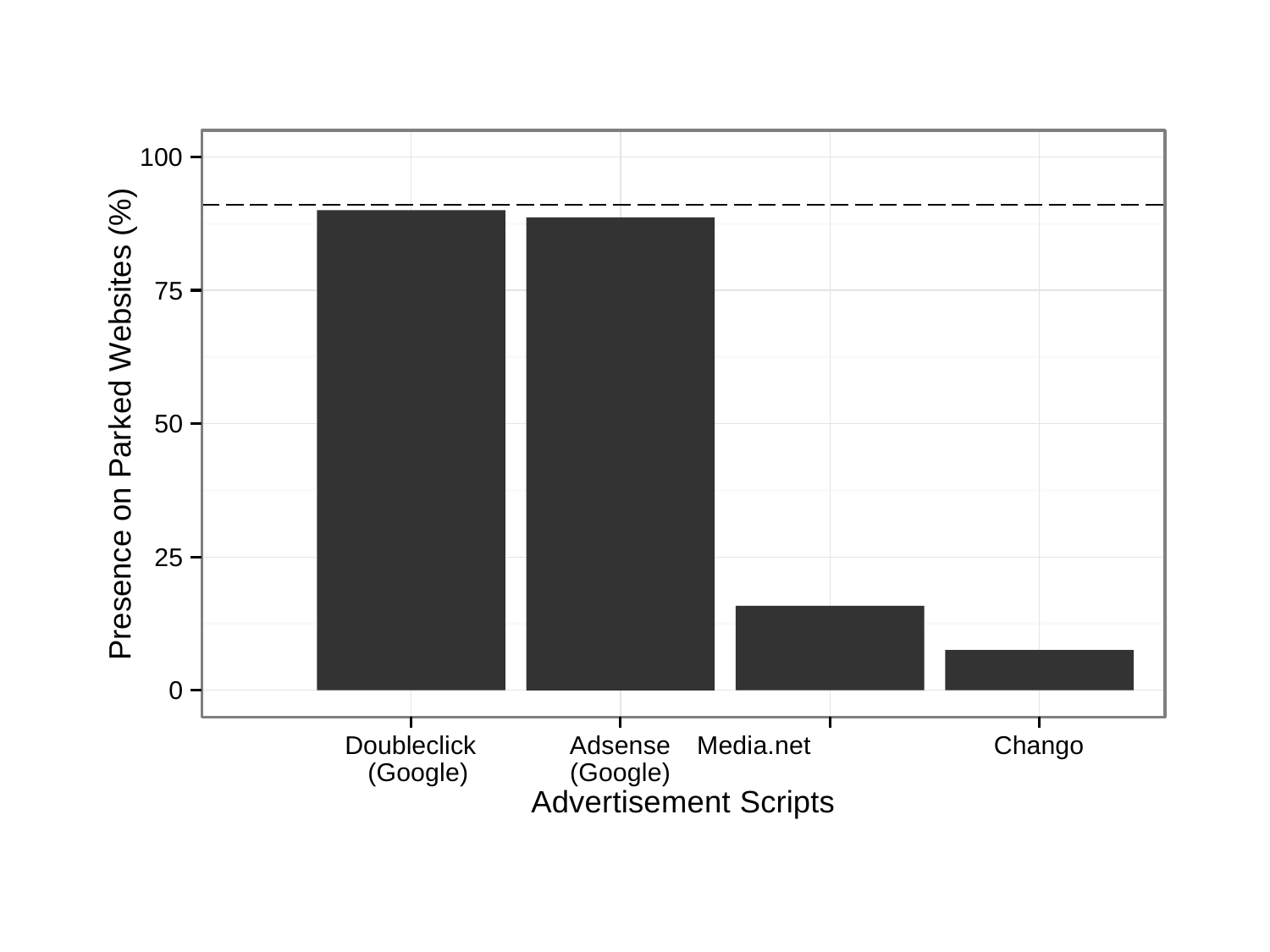

100

Presence on Parked Websites (%)

75

50

25

0

Chango
Doubleclick  (Google)
Adsense	Media.net  (Google)
Advertisement Scripts